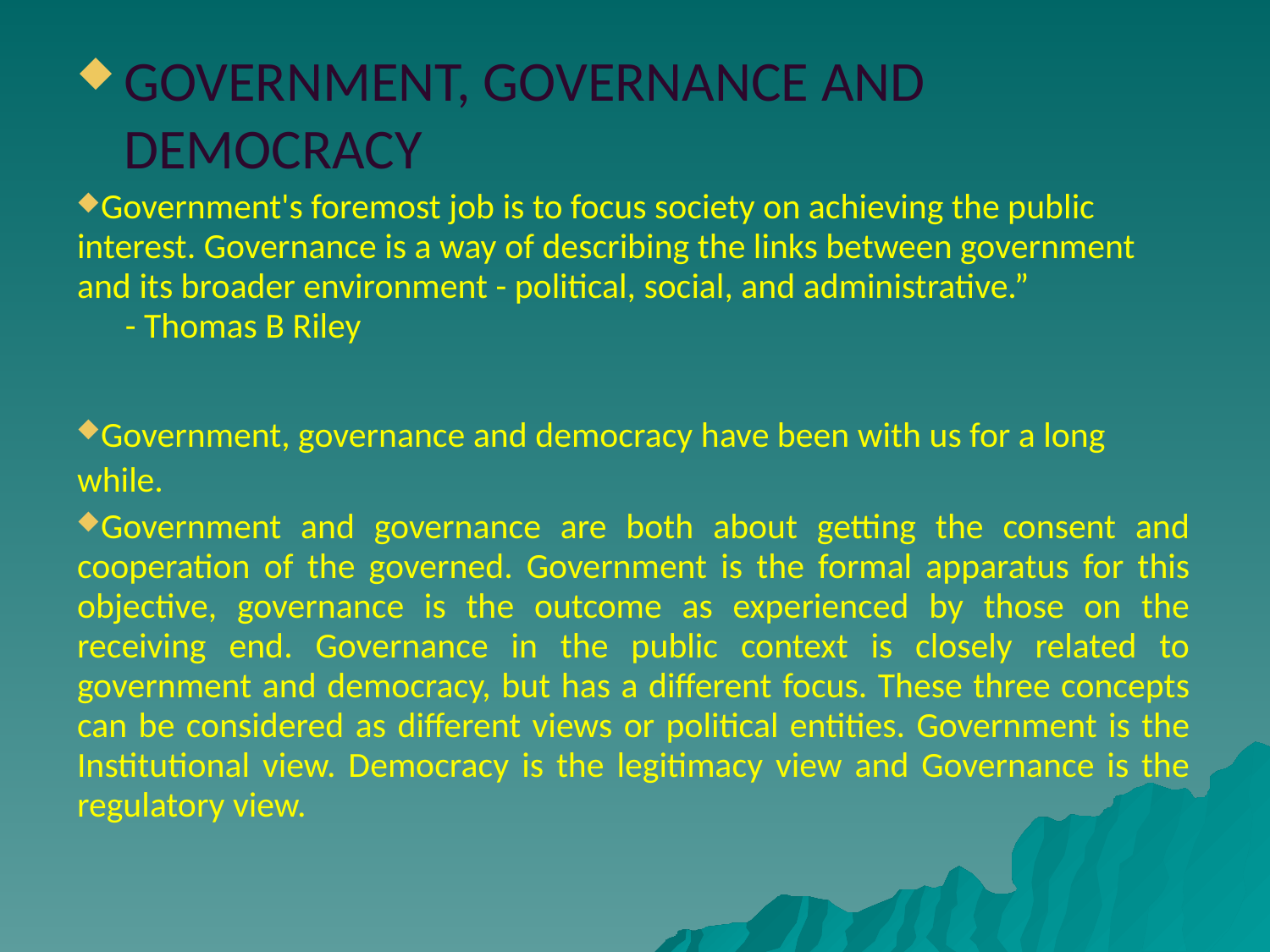

# GOVERNMENT, GOVERNANCE AND DEMOCRACY
Government's foremost job is to focus society on achieving the public interest. Governance is a way of describing the links between government and its broader environment - political, social, and administrative.”                          - Thomas B Riley

Government, governance and democracy have been with us for a long while.
Government and governance are both about getting the consent and cooperation of the governed. Government is the formal apparatus for this objective, governance is the outcome as experienced by those on the receiving end. Governance in the public context is closely related to government and democracy, but has a different focus. These three concepts can be considered as different views or political entities. Government is the Institutional view. Democracy is the legitimacy view and Governance is the regulatory view.